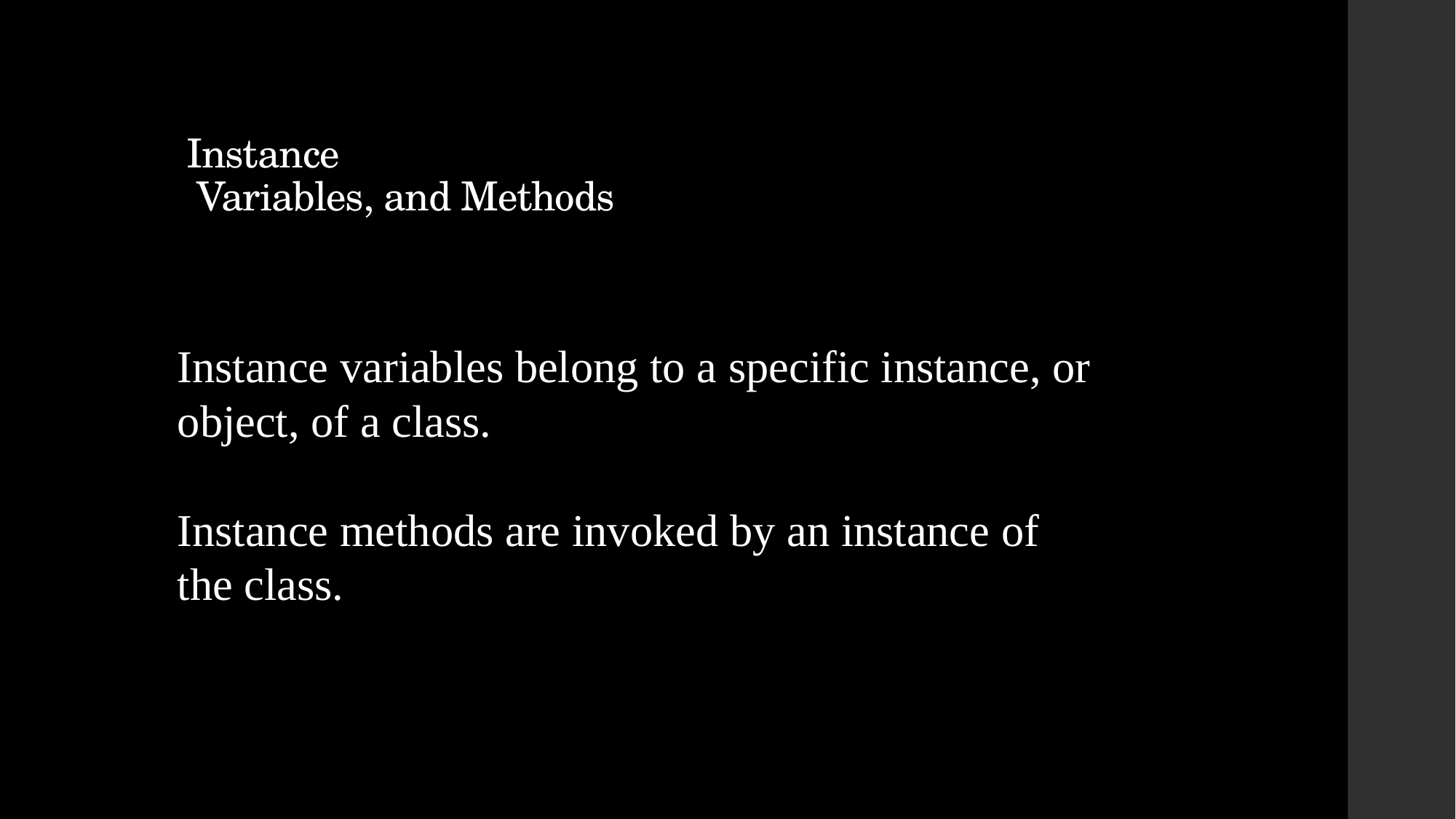

# Instance Variables, and Methods
Instance variables belong to a specific instance, or object, of a class.
Instance methods are invoked by an instance of the class.